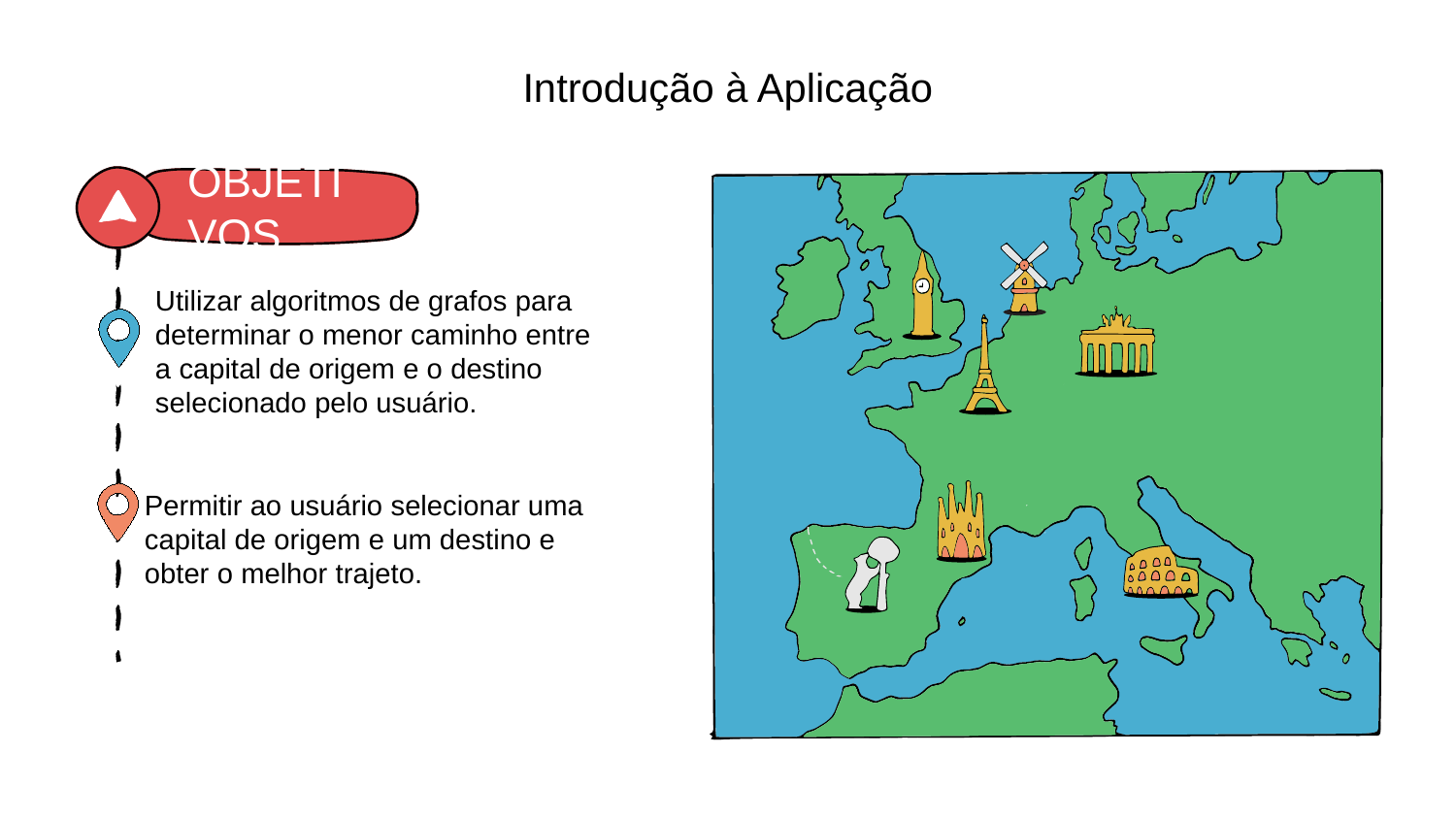

# Introdução à Aplicação

OBJETIVOS

Utilizar algoritmos de grafos para determinar o menor caminho entre a capital de origem e o destino selecionado pelo usuário.

Permitir ao usuário selecionar uma capital de origem e um destino e obter o melhor trajeto.